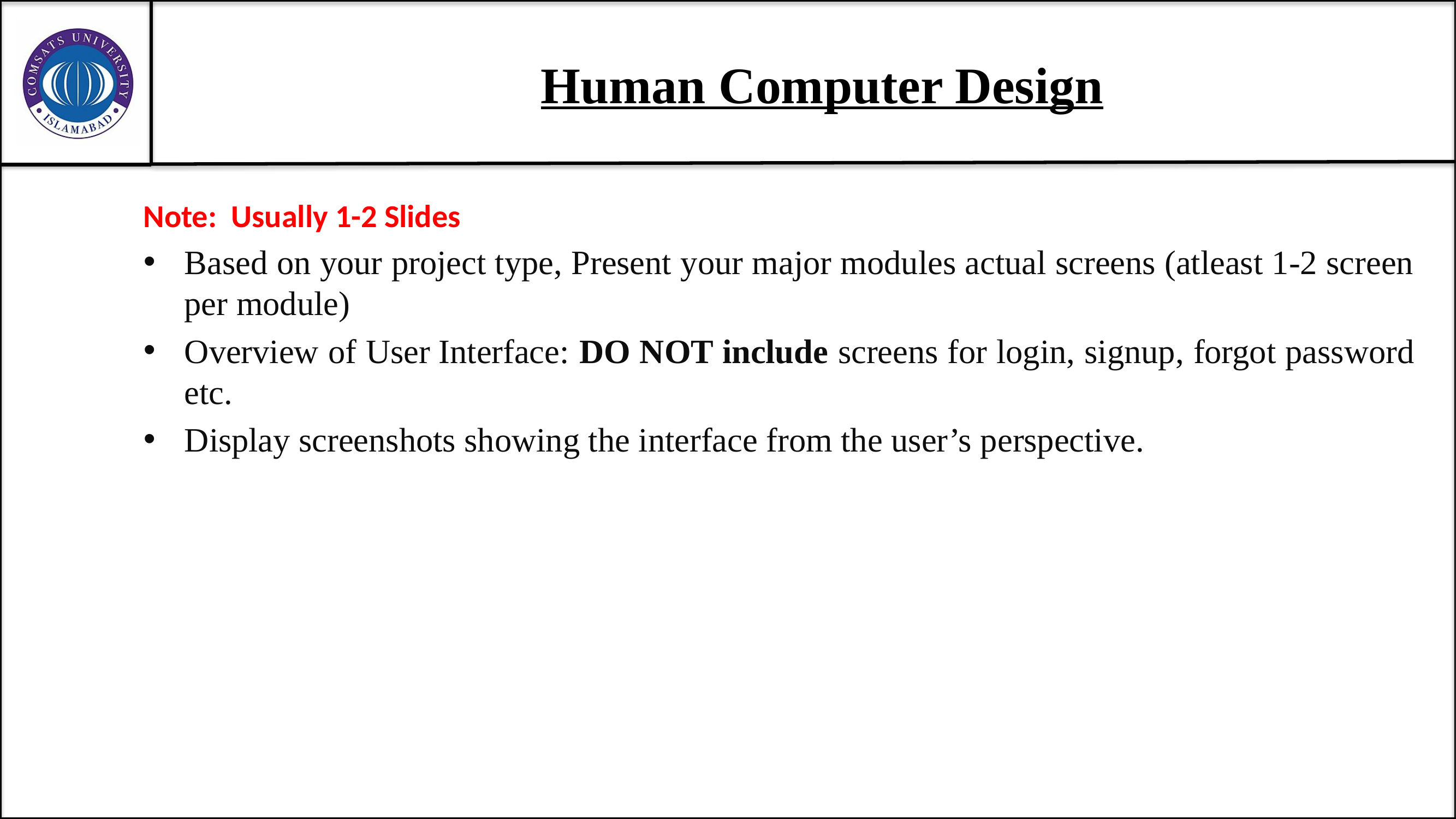

# Human Computer Design
Note:  Usually 1-2 Slides
Based on your project type, Present your major modules actual screens (atleast 1-2 screen per module)
Overview of User Interface: DO NOT include screens for login, signup, forgot password etc.
Display screenshots showing the interface from the user’s perspective.